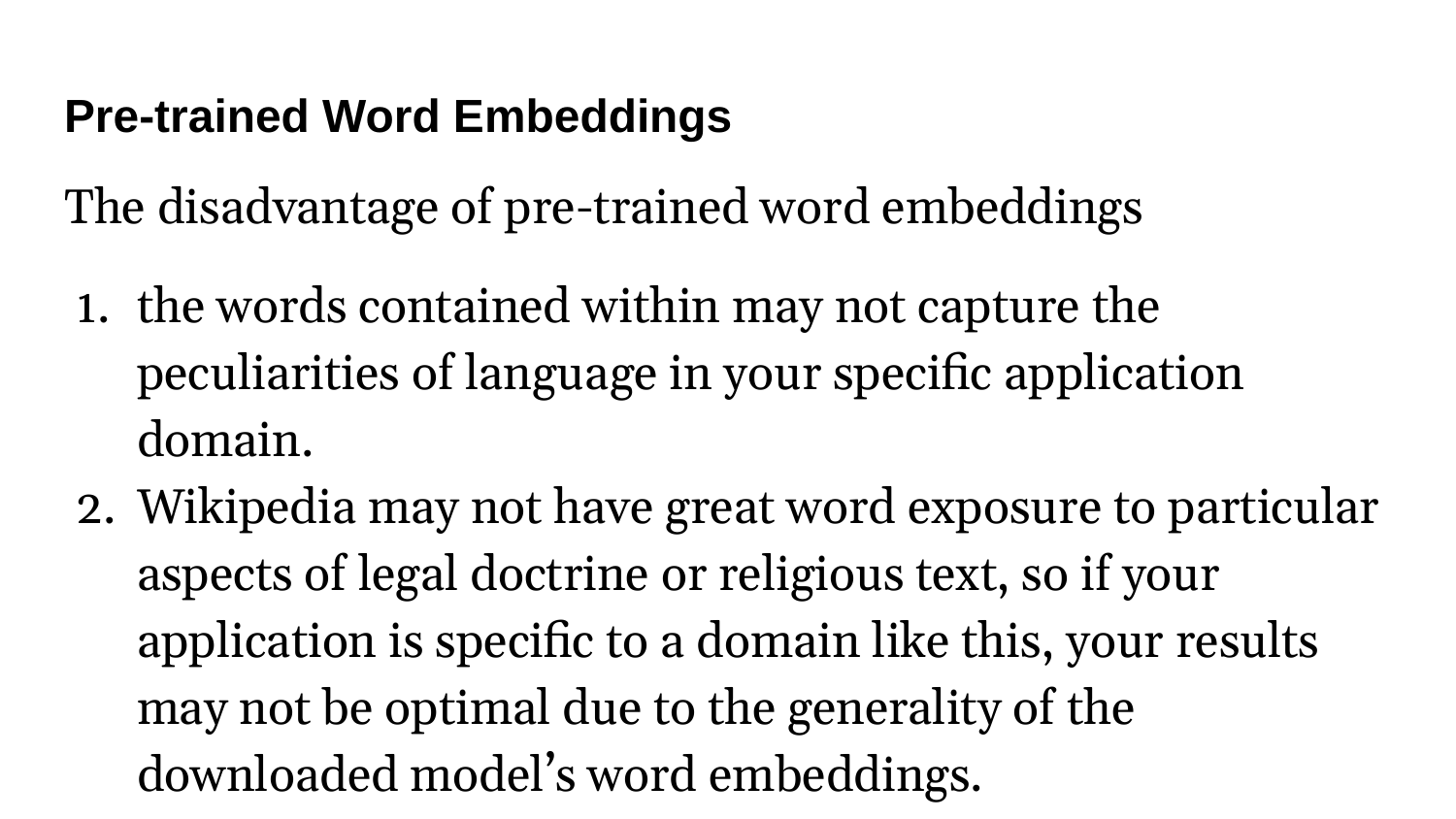

# Pre-trained Word Embeddings

The disadvantage of pre-trained word embeddings
the words contained within may not capture the peculiarities of language in your specific application domain.
Wikipedia may not have great word exposure to particular aspects of legal doctrine or religious text, so if your application is specific to a domain like this, your results may not be optimal due to the generality of the downloaded model’s word embeddings.